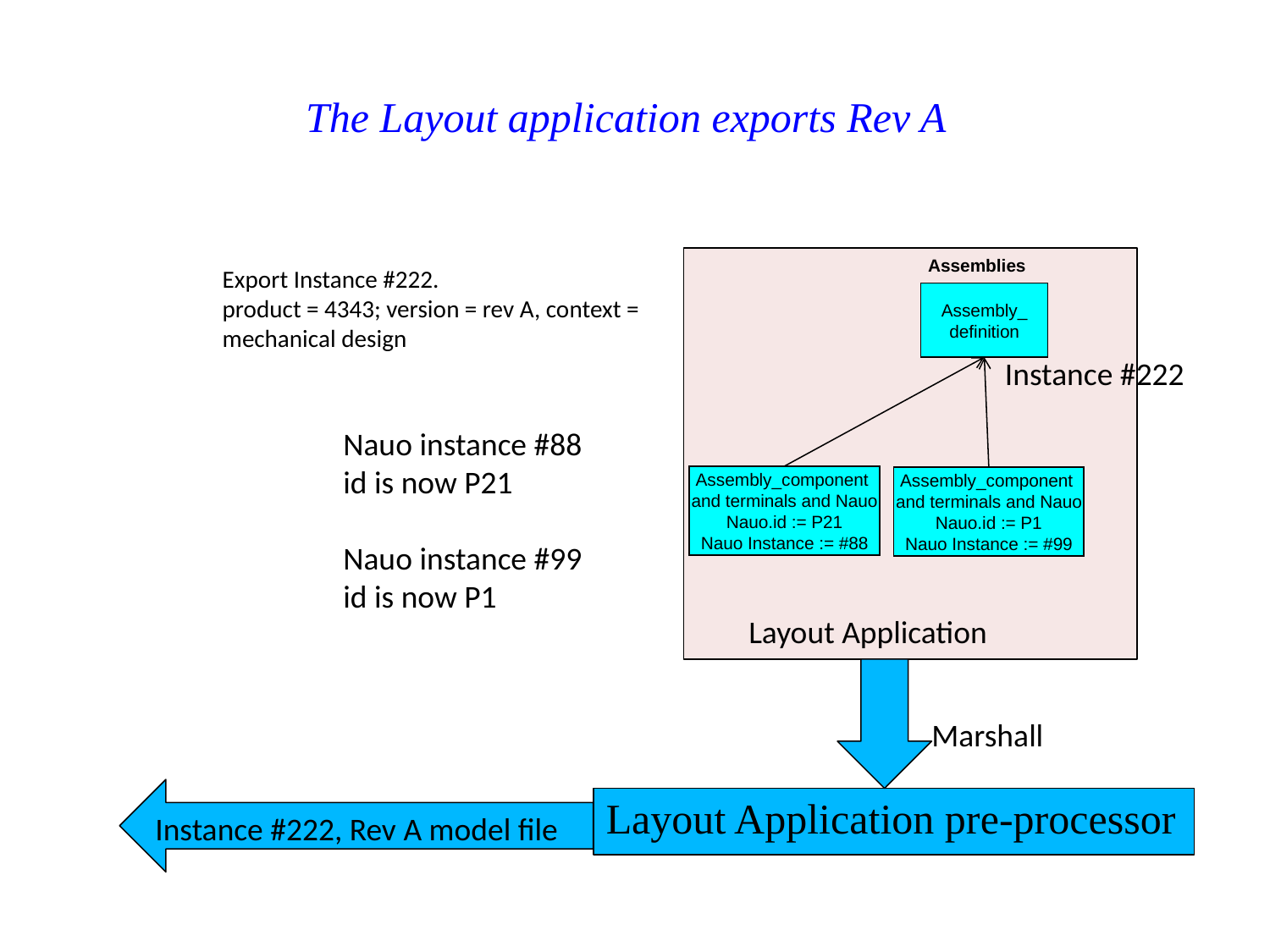

The Layout application exports Rev A

Assemblies
Export Instance #222.
product = 4343; version = rev A, context = mechanical design
Assembly_
definition
Instance #222
Nauo instance #88
id is now P21

Nauo instance #99
id is now P1
Assembly_component
and terminals and Nauo
Nauo.id := P21
Nauo Instance := #88
Assembly_component
and terminals and Nauo
Nauo.id := P1
Nauo Instance := #99
Layout Application

Marshall
Instance #222, Rev A model file
Layout Application pre-processor